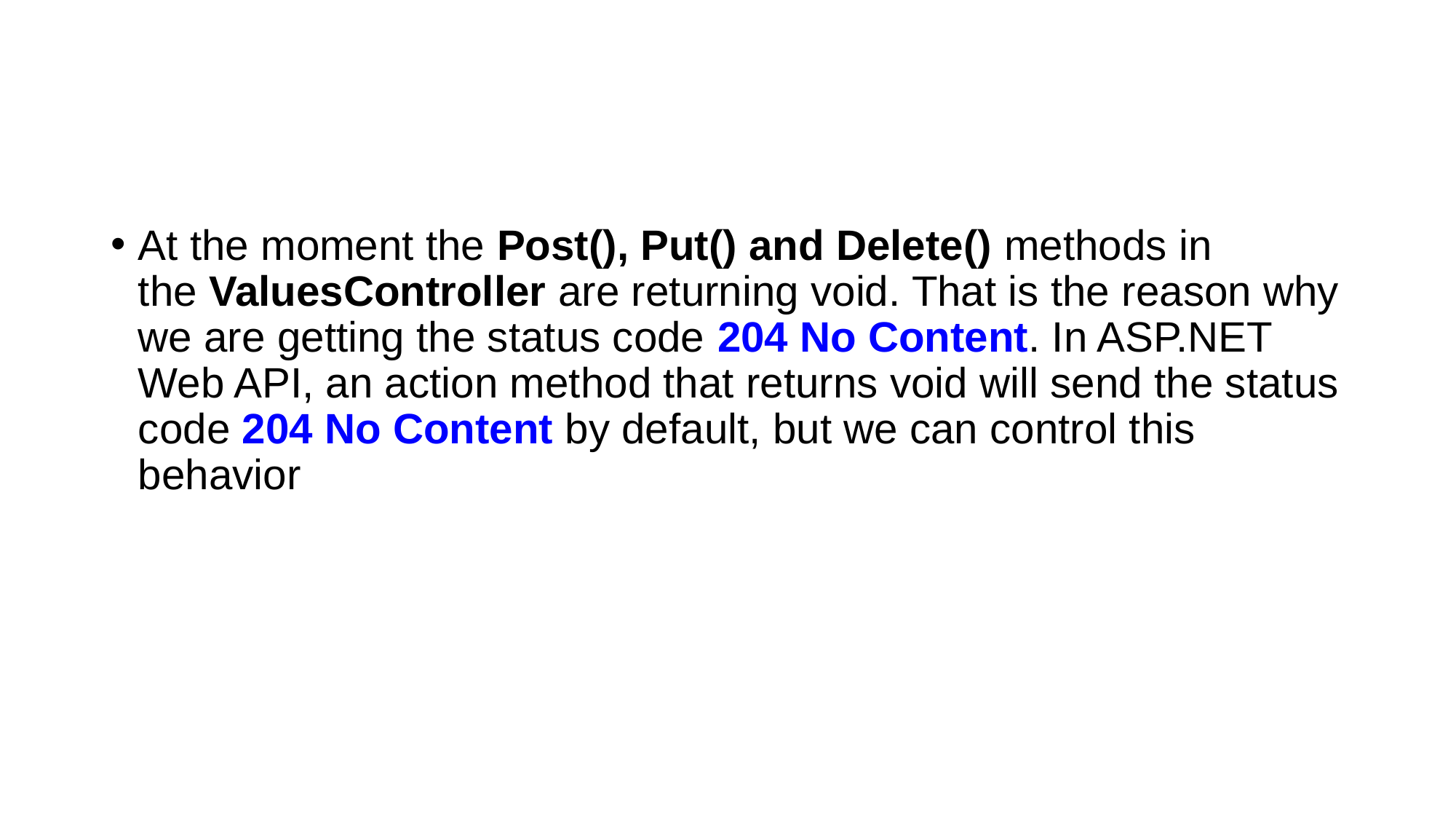

At the moment the Post(), Put() and Delete() methods in the ValuesController are returning void. That is the reason why we are getting the status code 204 No Content. In ASP.NET Web API, an action method that returns void will send the status code 204 No Content by default, but we can control this behavior